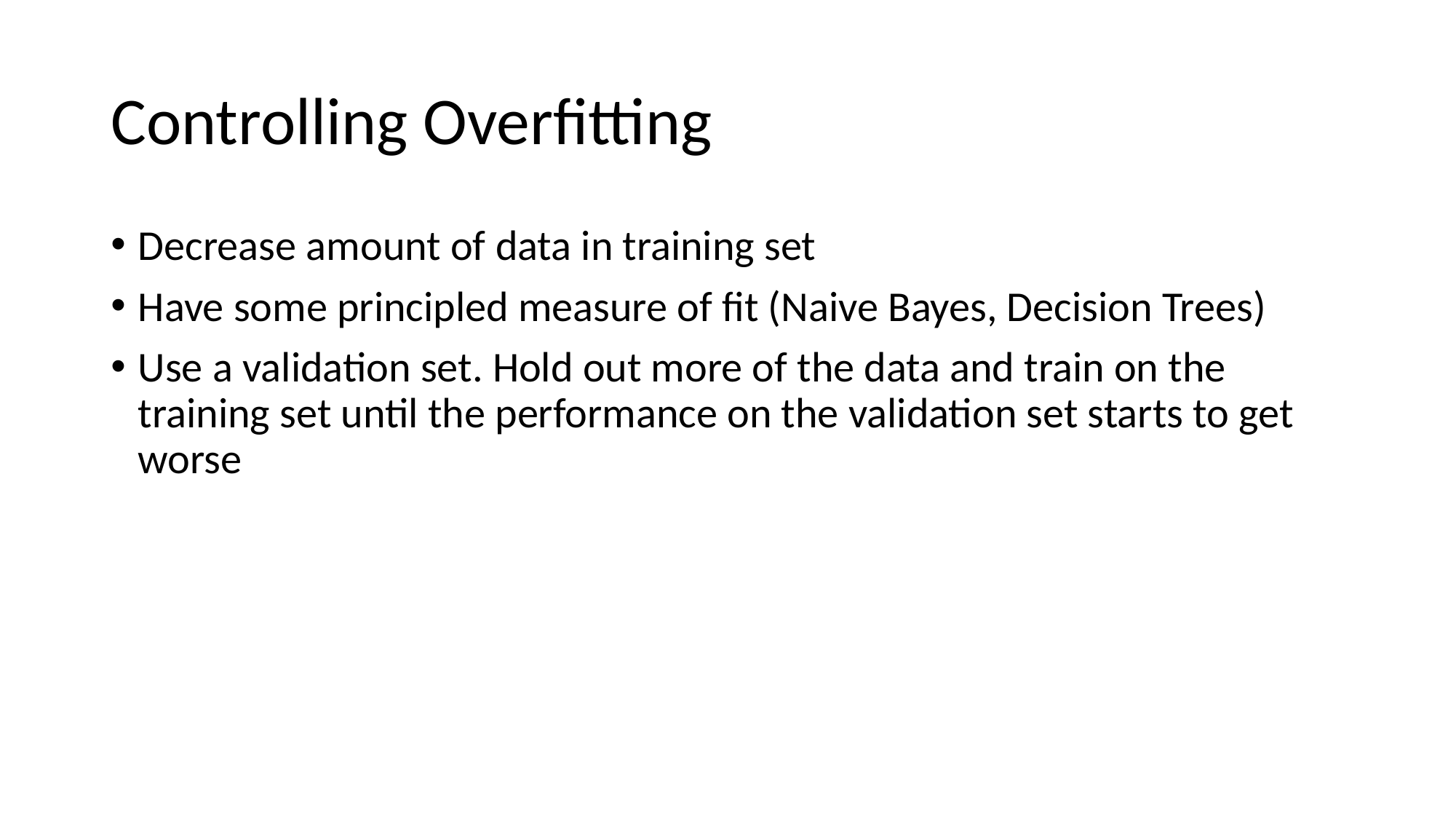

# Controlling Overfitting
Decrease amount of data in training set
Have some principled measure of fit (Naive Bayes, Decision Trees)
Use a validation set. Hold out more of the data and train on the training set until the performance on the validation set starts to get worse